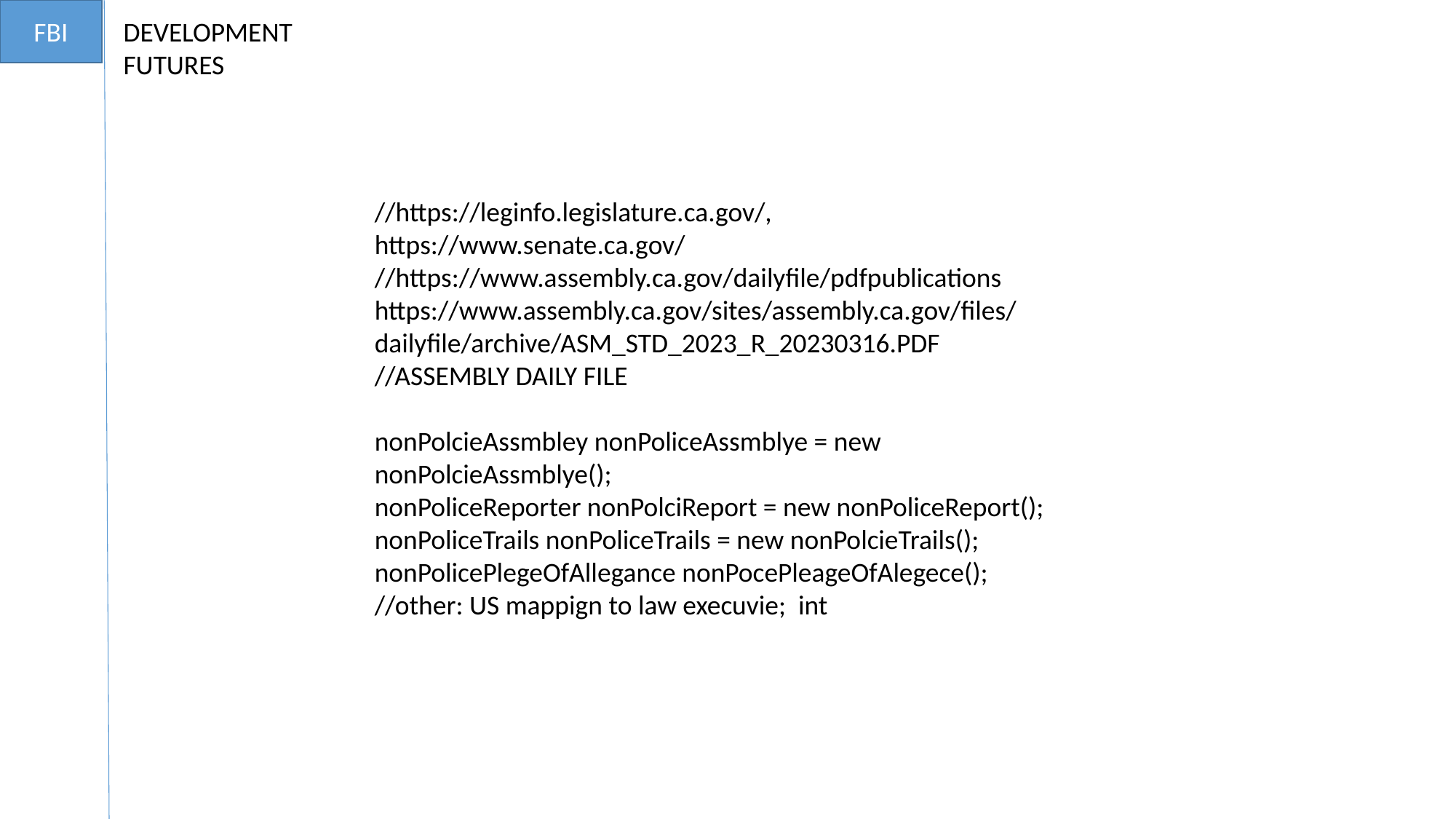

FBI
DEVELOPMENT
FUTURES
//https://leginfo.legislature.ca.gov/, https://www.senate.ca.gov/
//https://www.assembly.ca.gov/dailyfile/pdfpublications
https://www.assembly.ca.gov/sites/assembly.ca.gov/files/dailyfile/archive/ASM_STD_2023_R_20230316.PDF
//ASSEMBLY DAILY FILE

nonPolcieAssmbley nonPoliceAssmblye = new nonPolcieAssmblye();
nonPoliceReporter nonPolciReport = new nonPoliceReport();
nonPoliceTrails nonPoliceTrails = new nonPolcieTrails();
nonPolicePlegeOfAllegance nonPocePleageOfAlegece();
//other: US mappign to law execuvie;  int